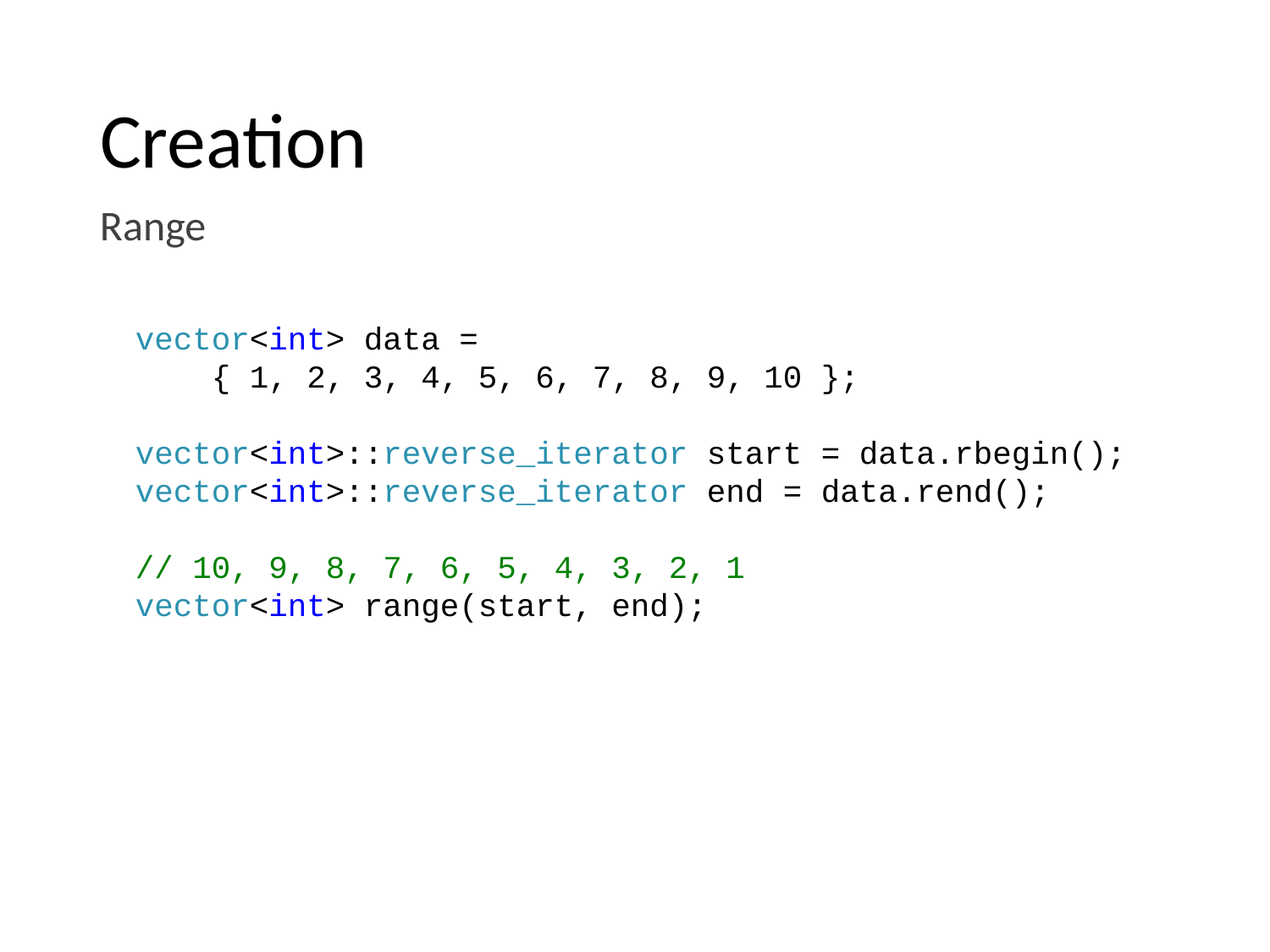

# Creation
Range
vector<int> data =
    { 1, 2, 3, 4, 5, 6, 7, 8, 9, 10 };
vector<int>::reverse_iterator start = data.rbegin();
vector<int>::reverse_iterator end = data.rend();
// 10, 9, 8, 7, 6, 5, 4, 3, 2, 1
vector<int> range(start, end);